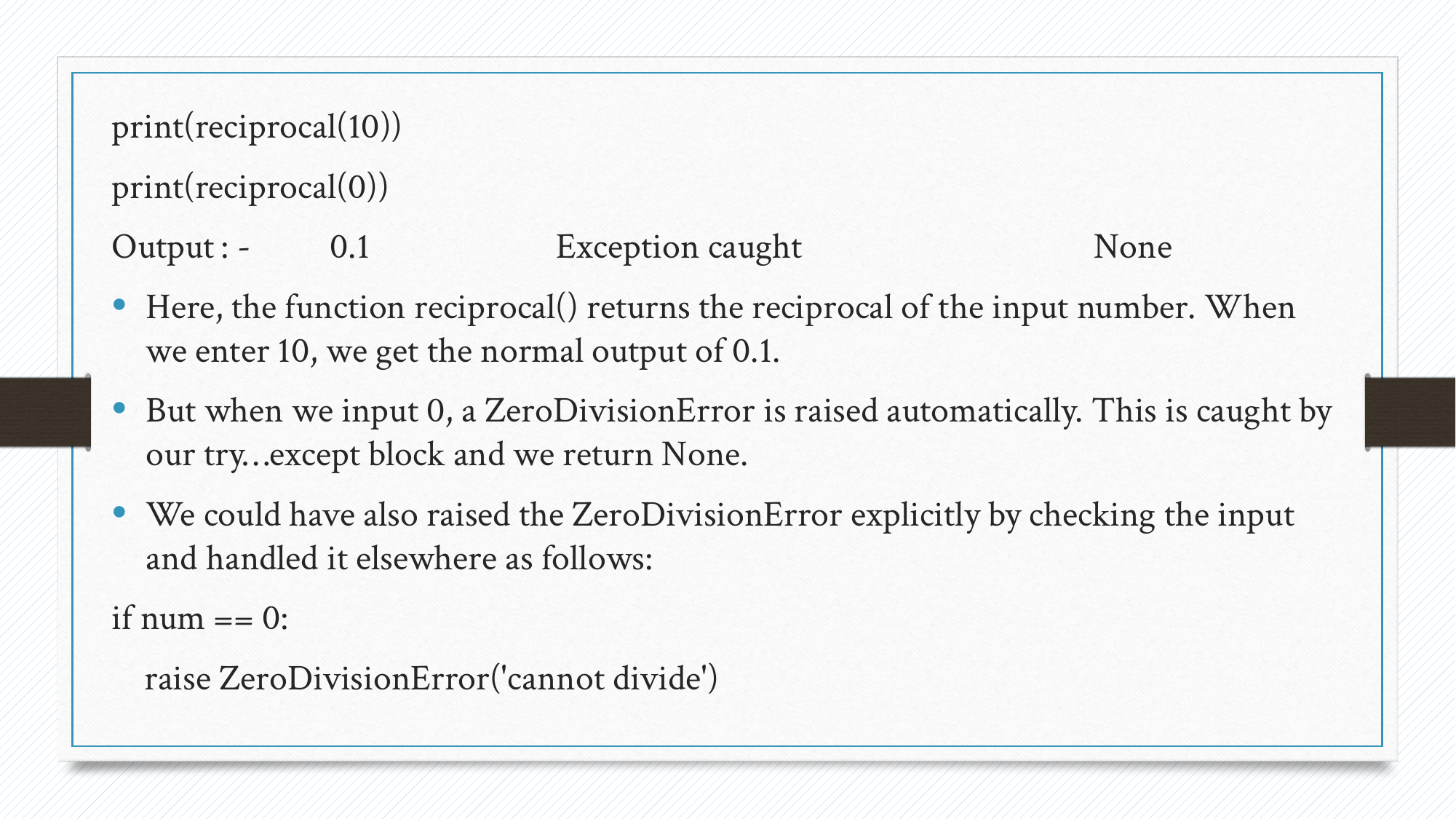

print(reciprocal(10))
print(reciprocal(0))
Output	: - 	0.1 		 Exception caught 			None
Here, the function reciprocal() returns the reciprocal of the input number. When we enter 10, we get the normal output of 0.1.
But when we input 0, a ZeroDivisionError is raised automatically. This is caught by our try…except block and we return None.
We could have also raised the ZeroDivisionError explicitly by checking the input and handled it elsewhere as follows:
if num == 0:
    raise ZeroDivisionError('cannot divide')